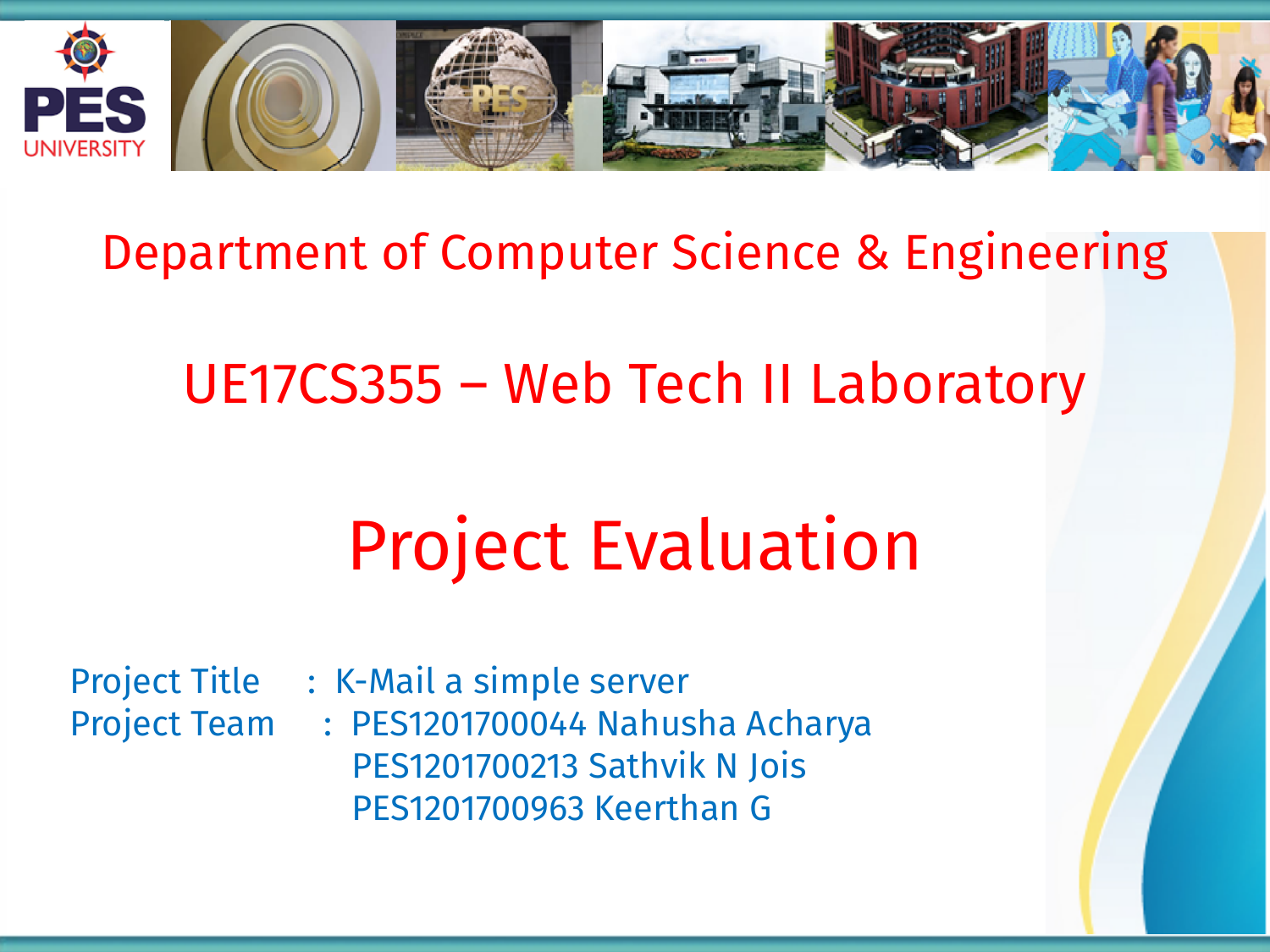

Department of Computer Science & Engineering

UE17CS355 – Web Tech II Laboratory

Project Evaluation
Project Title     :  K-Mail a simple server
Project Team 	:  PES1201700044 Nahusha Acharya
		   PES1201700213 Sathvik N Jois
		   PES1201700963 Keerthan G